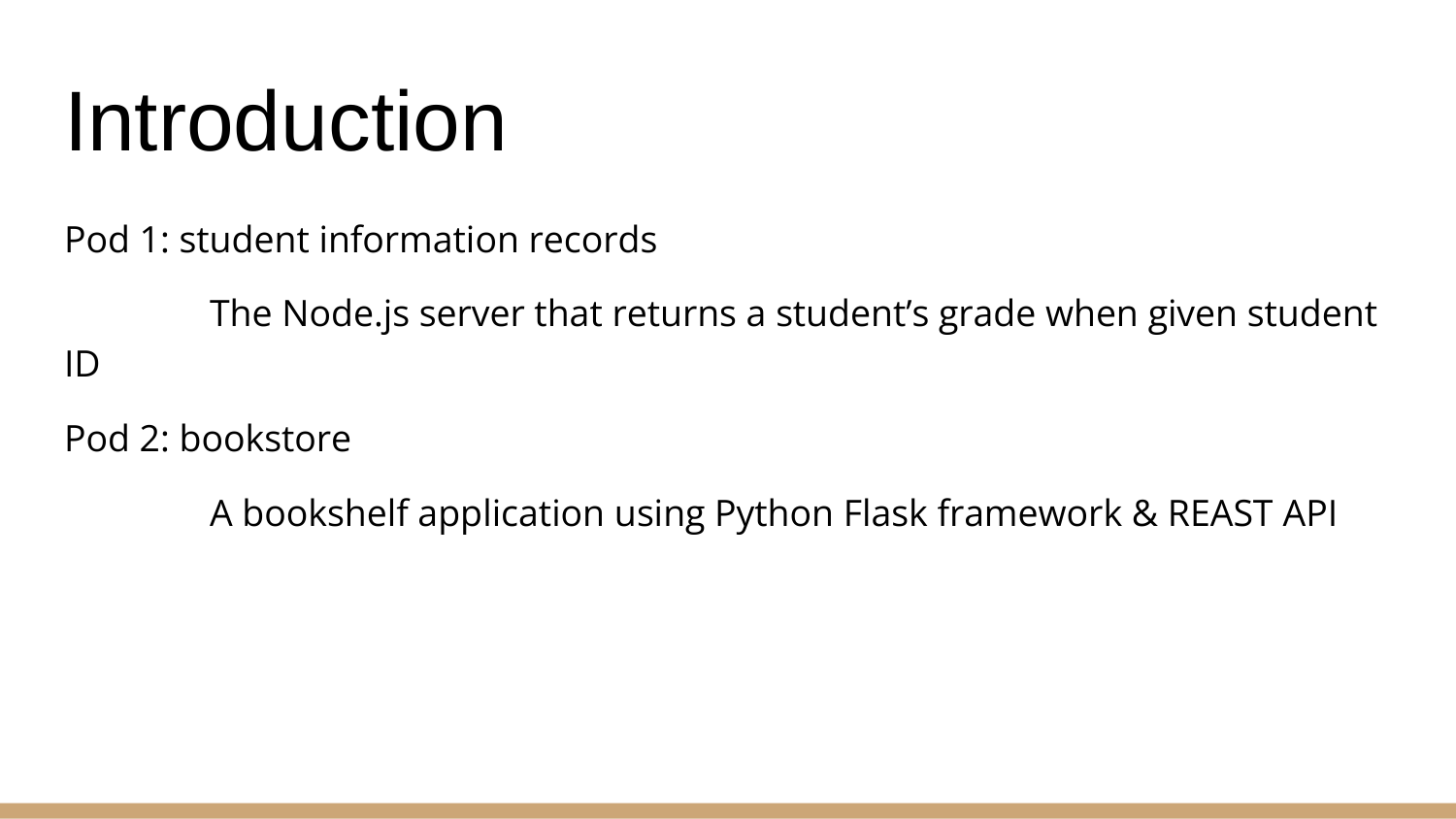

# Introduction
Pod 1: student information records
	The Node.js server that returns a student’s grade when given student ID
Pod 2: bookstore
	A bookshelf application using Python Flask framework & REAST API